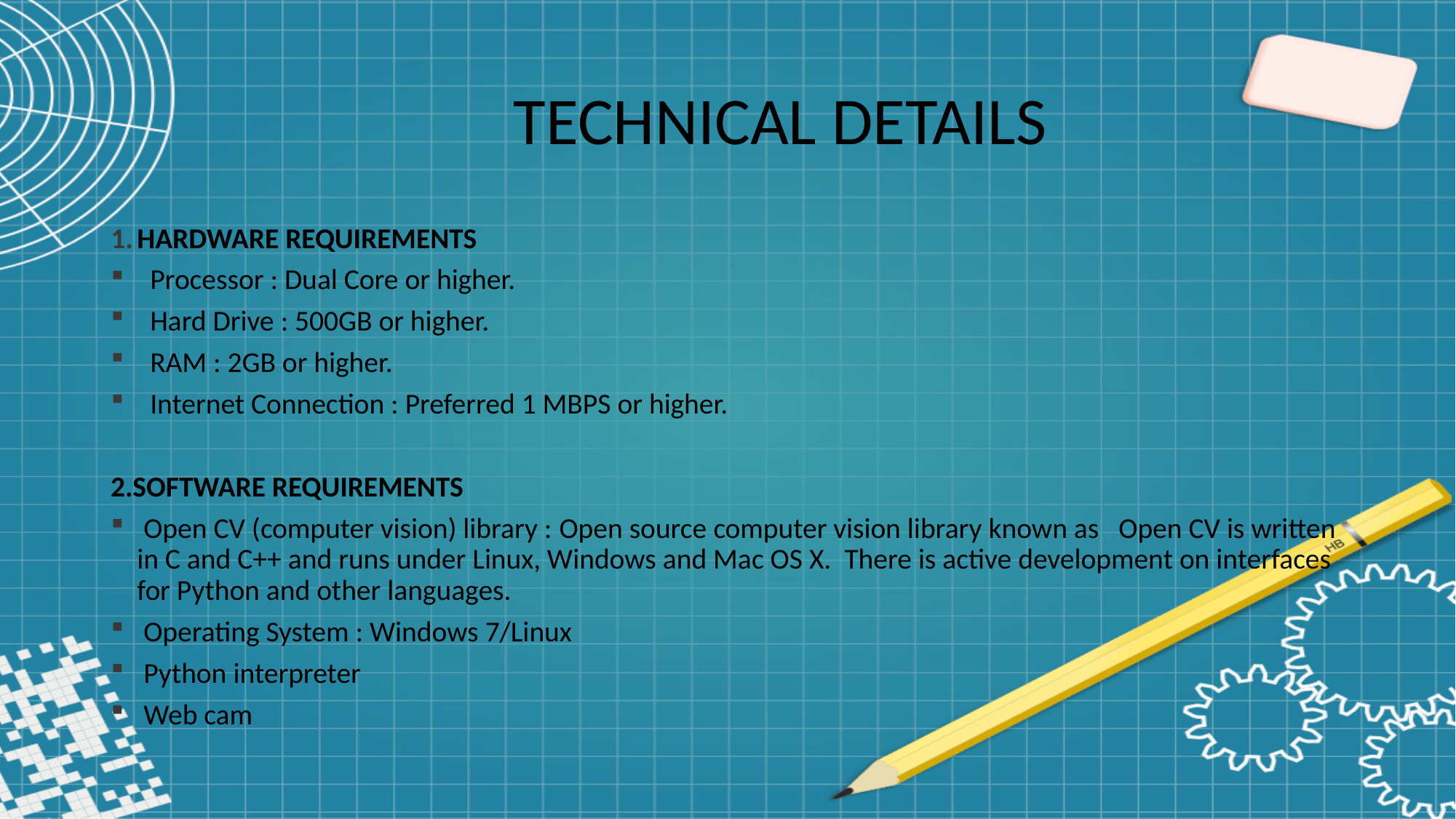

TECHNICAL DETAILS
HARDWARE REQUIREMENTS
  Processor : Dual Core or higher.
  Hard Drive : 500GB or higher.
  RAM : 2GB or higher.
  Internet Connection : Preferred 1 MBPS or higher.

2.SOFTWARE REQUIREMENTS
 Open CV (computer vision) library : Open source computer vision library known as   Open CV is written in C and C++ and runs under Linux, Windows and Mac OS X.  There is active development on interfaces for Python and other languages.
 Operating System : Windows 7/Linux
 Python interpreter
 Web cam